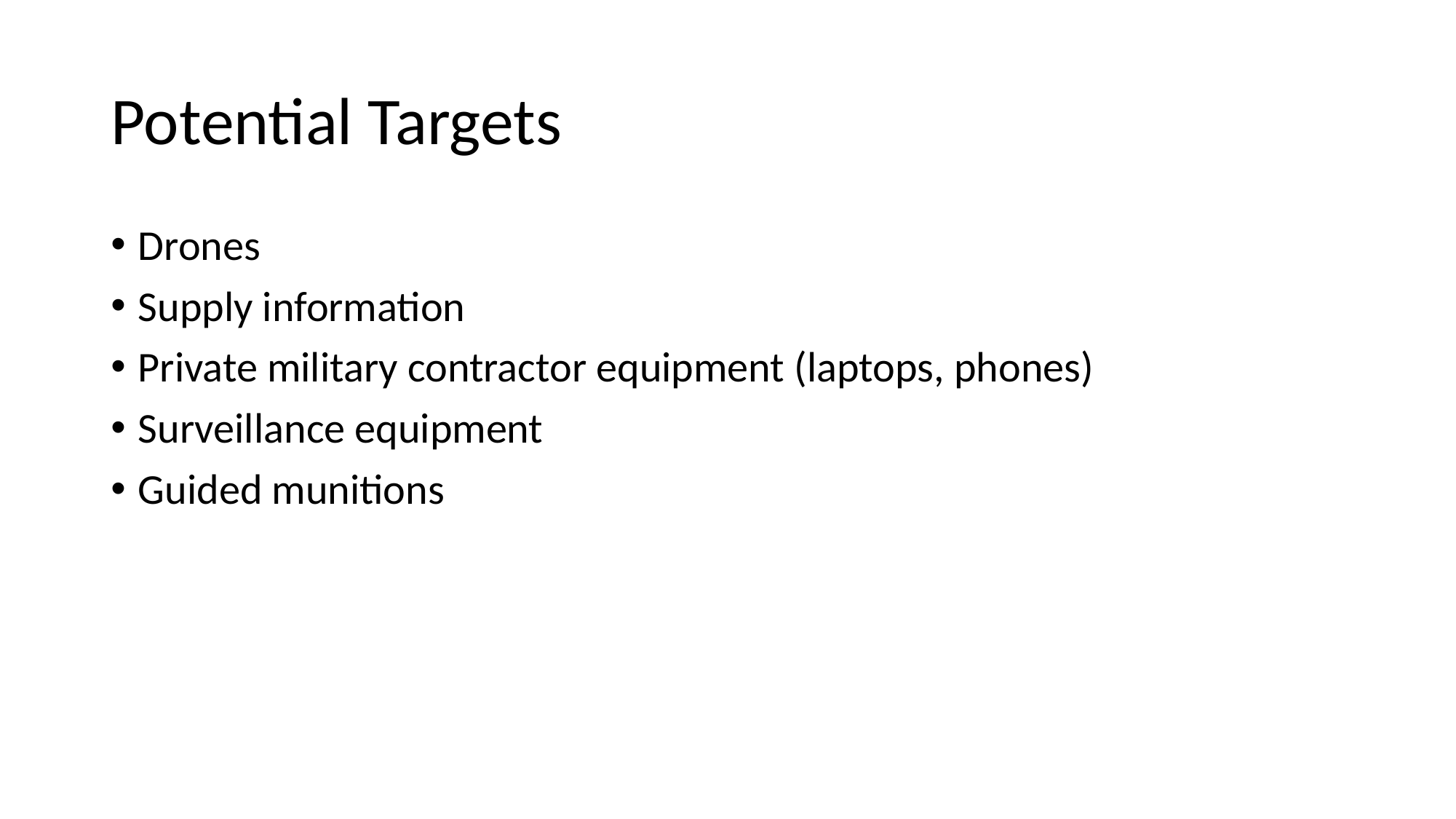

# Potential Targets
Drones
Supply information
Private military contractor equipment (laptops, phones)
Surveillance equipment
Guided munitions